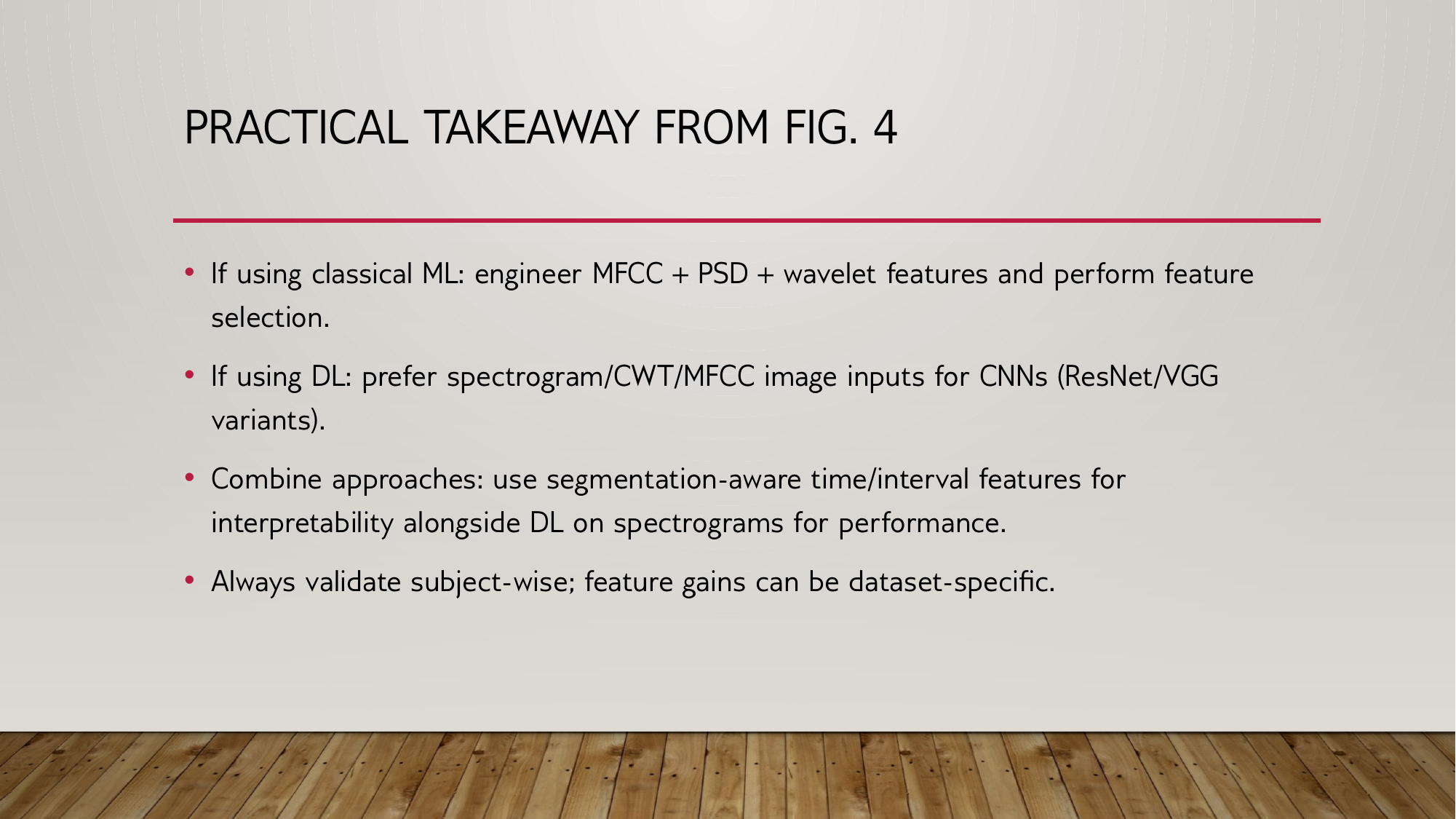

# Practical takeaway from Fig. 4
If using classical ML: engineer MFCC + PSD + wavelet features and perform feature selection.
If using DL: prefer spectrogram/CWT/MFCC image inputs for CNNs (ResNet/VGG variants).
Combine approaches: use segmentation‑aware time/interval features for interpretability alongside DL on spectrograms for performance.
Always validate subject‑wise; feature gains can be dataset-specific.